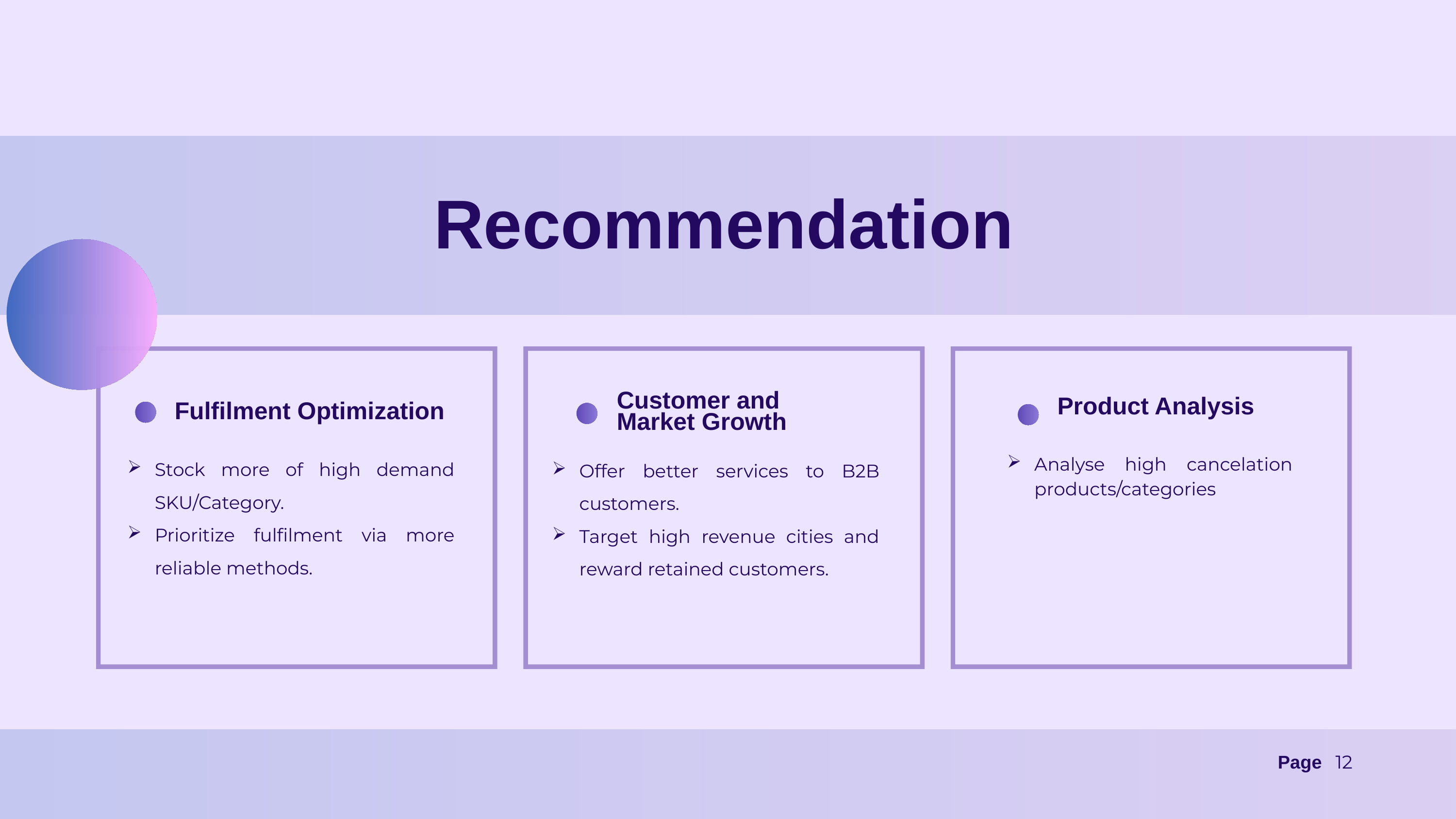

Recommendation

Customer and Market Growth
Product Analysis

Fulfilment Optimization

Stock more of high demand SKU/Category.
Prioritize fulfilment via more reliable methods.
Offer better services to B2B customers.
Target high revenue cities and reward retained customers.
Analyse high cancelation products/categories

Page
12